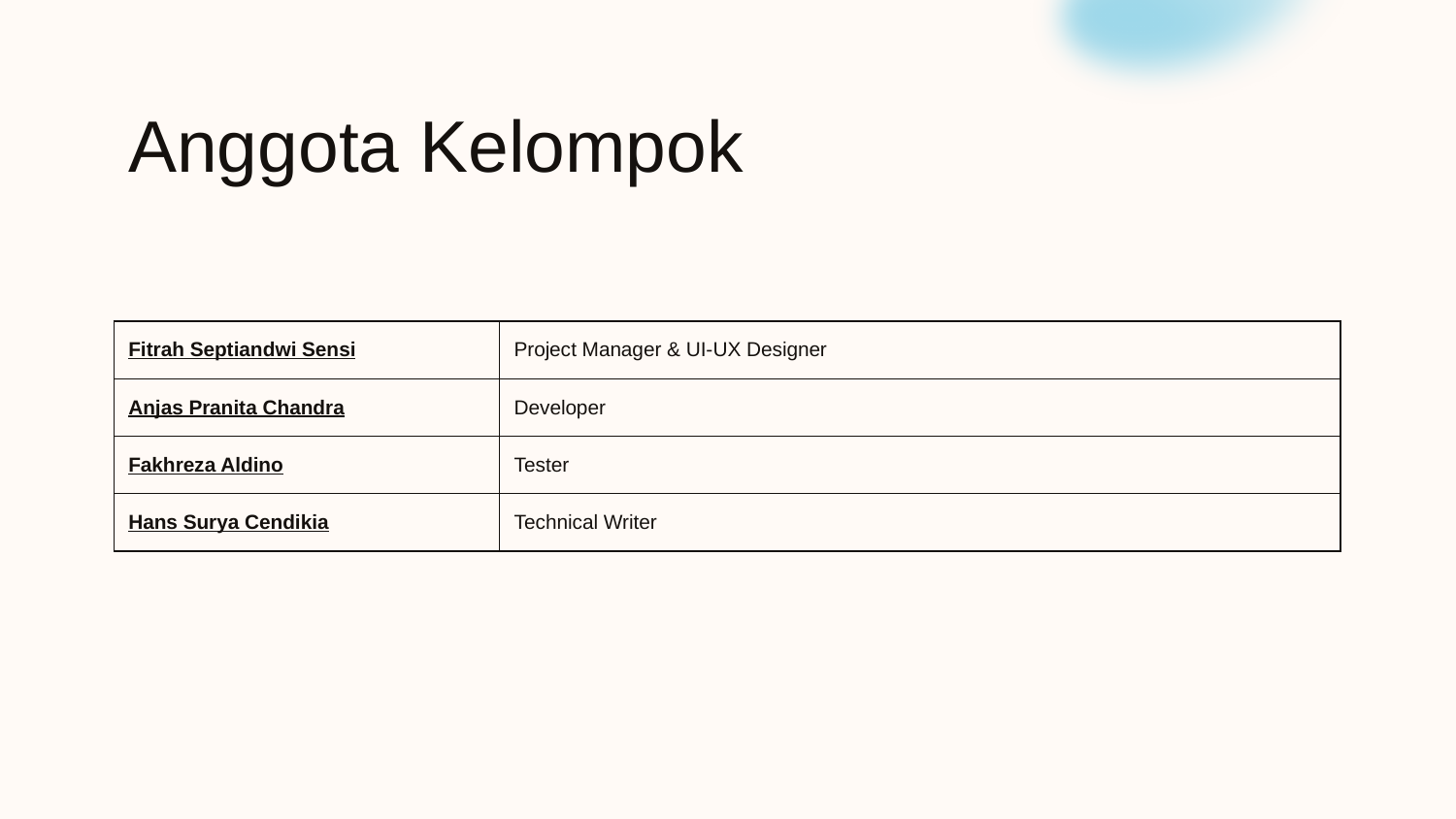

# Anggota Kelompok
| Fitrah Septiandwi Sensi | Project Manager & UI-UX Designer |
| --- | --- |
| Anjas Pranita Chandra | Developer |
| Fakhreza Aldino | Tester |
| Hans Surya Cendikia | Technical Writer |